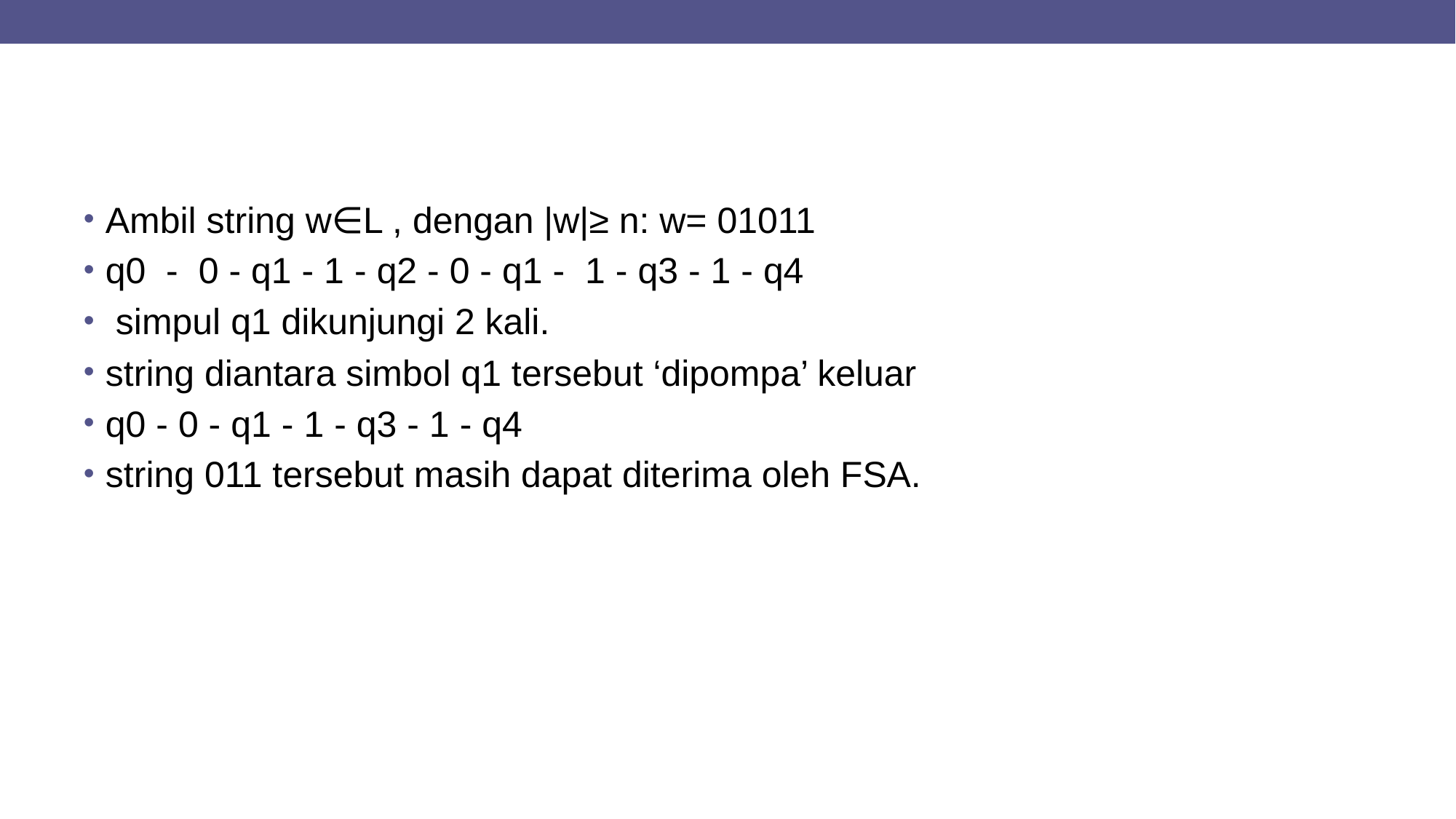

#
Ambil string w∈L , dengan |w|≥ n: w= 01011
q0  -  0 - q1 - 1 - q2 - 0 - q1 -  1 - q3 - 1 - q4
 simpul q1 dikunjungi 2 kali.
string diantara simbol q1 tersebut ‘dipompa’ keluar
q0 - 0 - q1 - 1 - q3 - 1 - q4
string 011 tersebut masih dapat diterima oleh FSA.